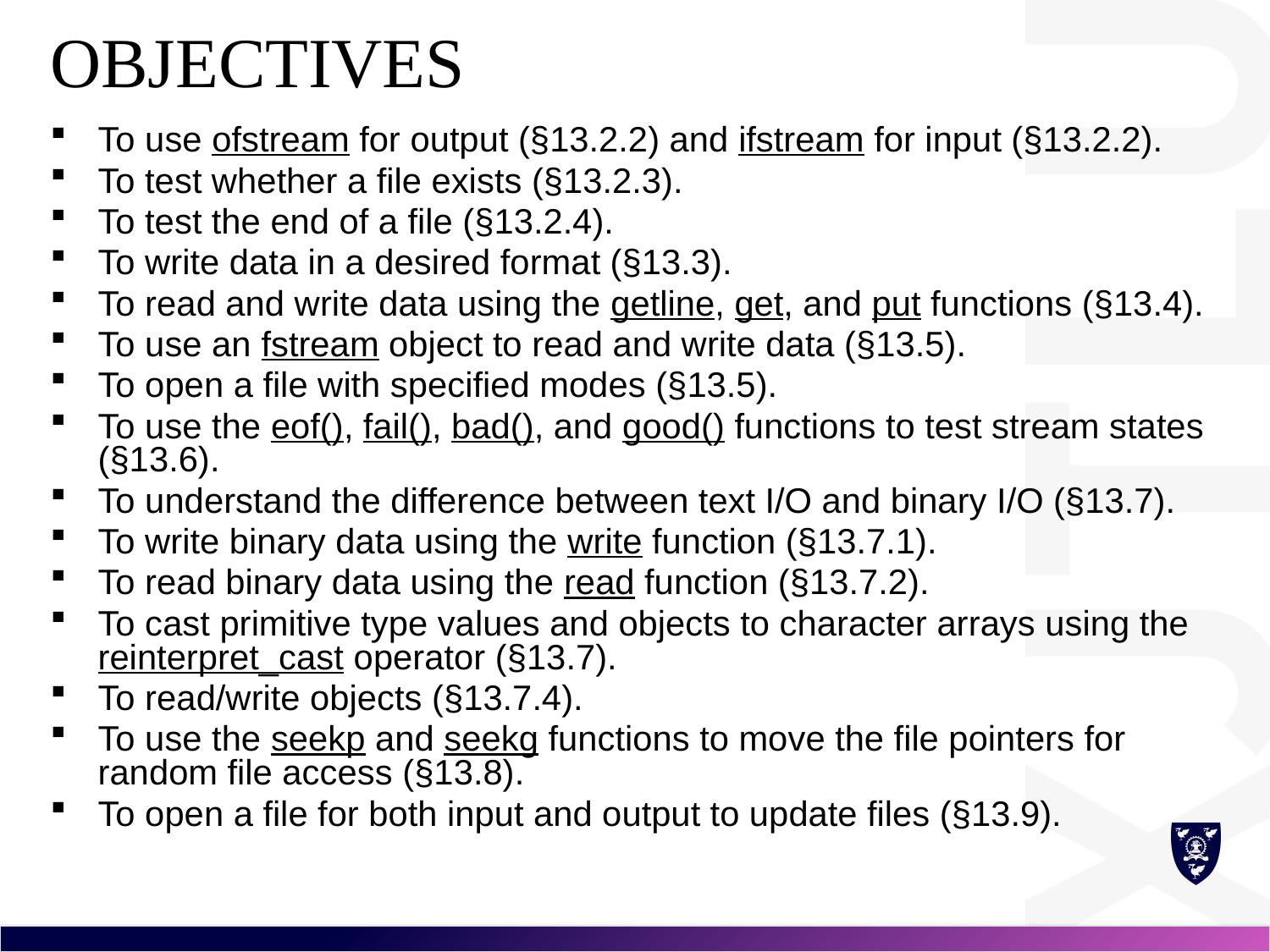

# Objectives
To use ofstream for output (§13.2.2) and ifstream for input (§13.2.2).
To test whether a file exists (§13.2.3).
To test the end of a file (§13.2.4).
To write data in a desired format (§13.3).
To read and write data using the getline, get, and put functions (§13.4).
To use an fstream object to read and write data (§13.5).
To open a file with specified modes (§13.5).
To use the eof(), fail(), bad(), and good() functions to test stream states (§13.6).
To understand the difference between text I/O and binary I/O (§13.7).
To write binary data using the write function (§13.7.1).
To read binary data using the read function (§13.7.2).
To cast primitive type values and objects to character arrays using the reinterpret_cast operator (§13.7).
To read/write objects (§13.7.4).
To use the seekp and seekg functions to move the file pointers for random file access (§13.8).
To open a file for both input and output to update files (§13.9).
3